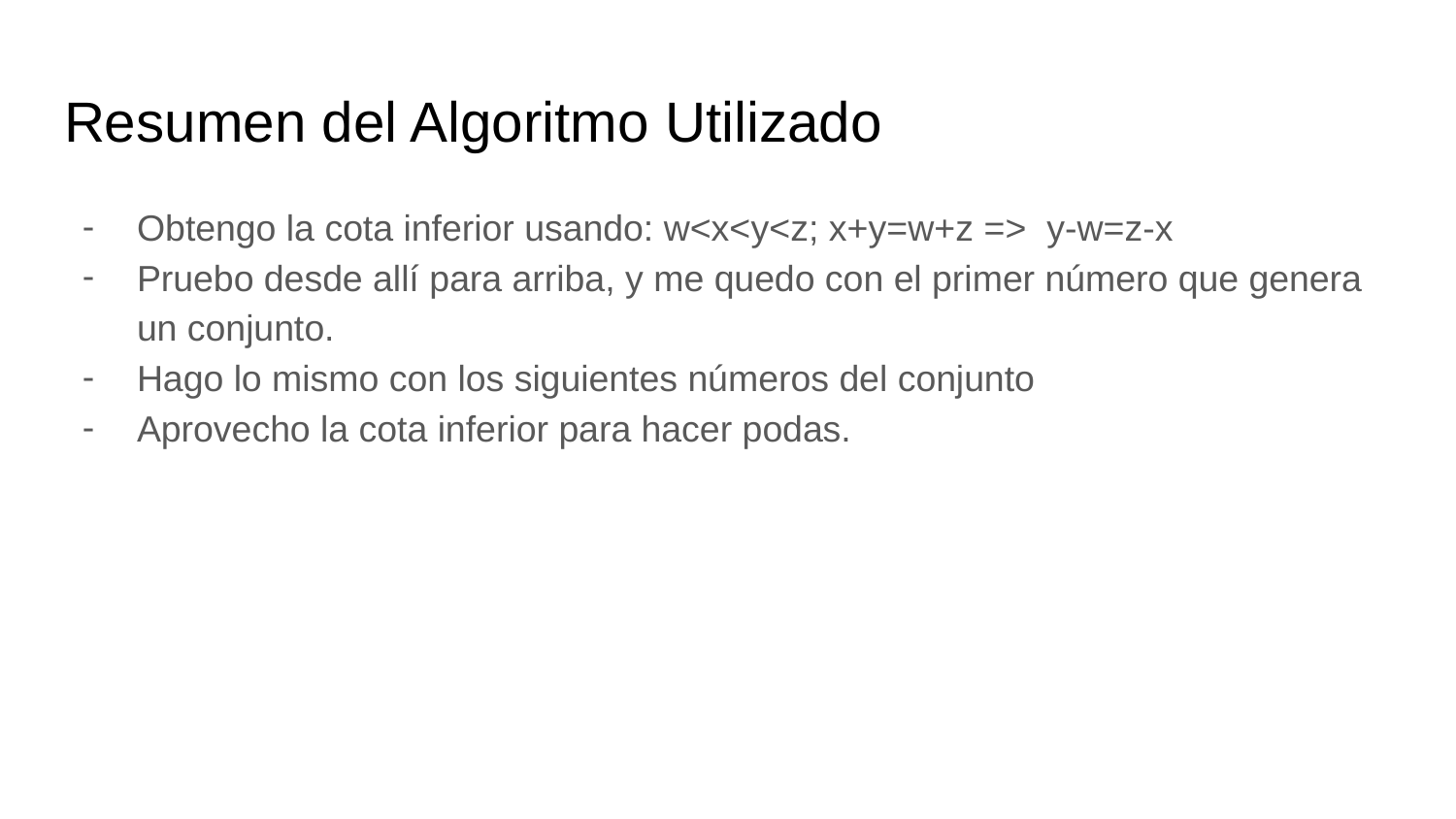

# Resumen del Algoritmo Utilizado
Obtengo la cota inferior usando: w<x<y<z; x+y=w+z =>  y-w=z-x
Pruebo desde allí para arriba, y me quedo con el primer número que genera un conjunto.
Hago lo mismo con los siguientes números del conjunto
Aprovecho la cota inferior para hacer podas.